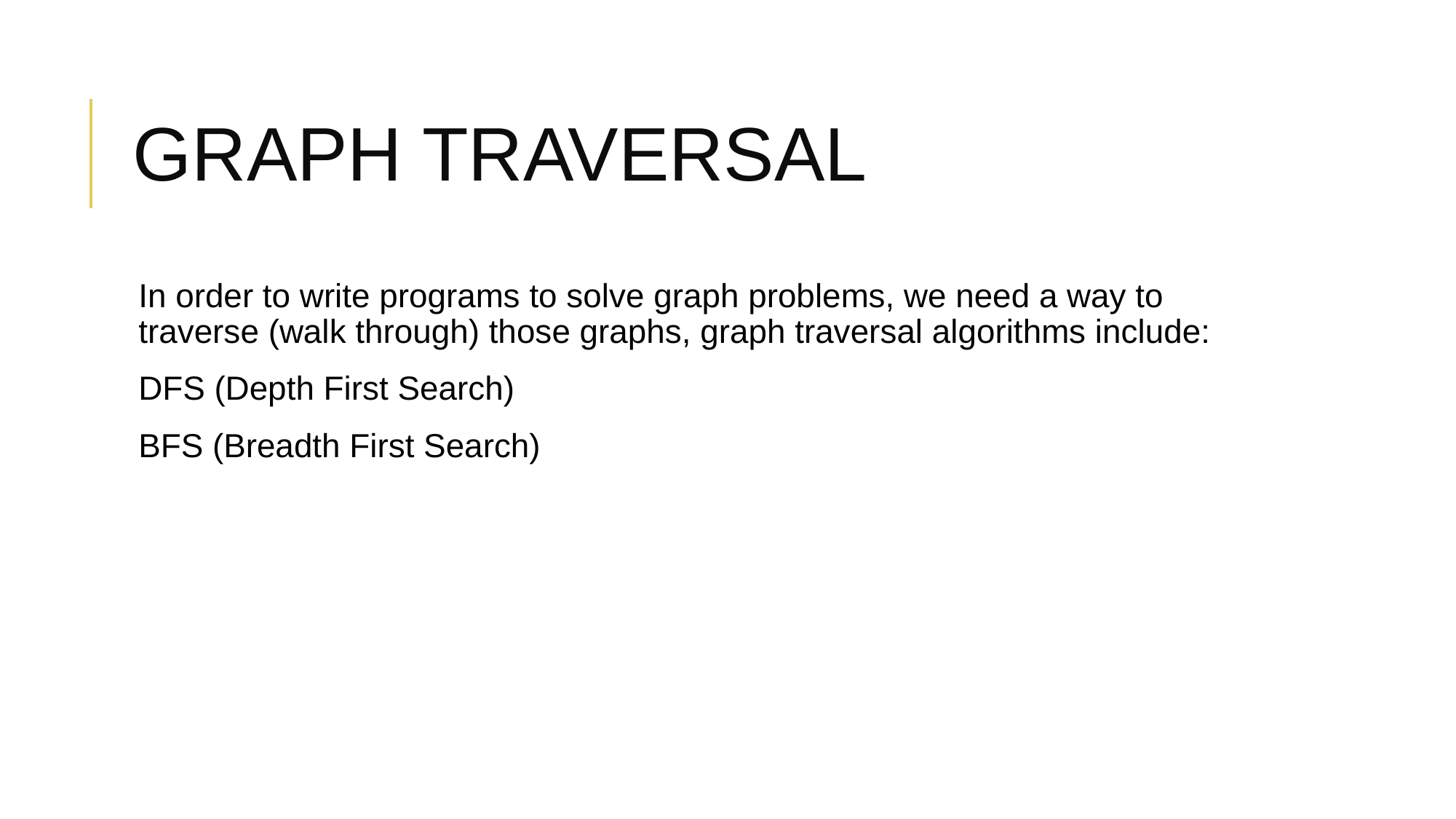

# GRAPH TRAVERSAL
In order to write programs to solve graph problems, we need a way to traverse (walk through) those graphs, graph traversal algorithms include:
DFS (Depth First Search)
BFS (Breadth First Search)